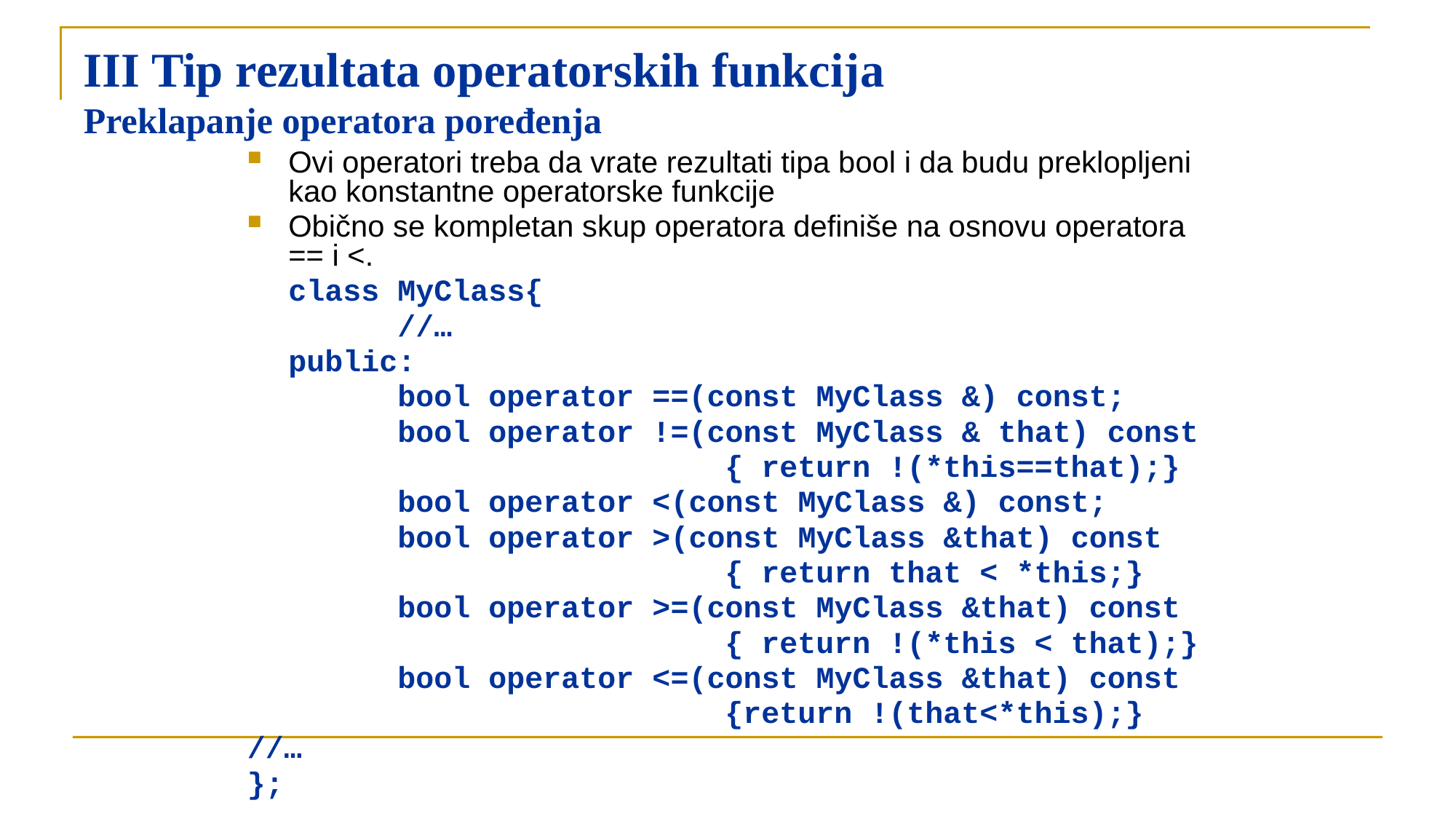

# III Tip rezultata operatorskih funkcija Preklapanje operatora poređenja
Ovi operatori treba da vrate rezultati tipa bool i da budu preklopljeni kao konstantne operatorske funkcije
Obično se kompletan skup operatora definiše na osnovu operatora == i <.
	class MyClass{
		//…
	public:
		bool operator ==(const MyClass &) const;
		bool operator !=(const MyClass & that) const
					{ return !(*this==that);}
		bool operator <(const MyClass &) const;
		bool operator >(const MyClass &that) const
					{ return that < *this;}
		bool operator >=(const MyClass &that) const
					{ return !(*this < that);}
		bool operator <=(const MyClass &that) const
					{return !(that<*this);}
//…
};